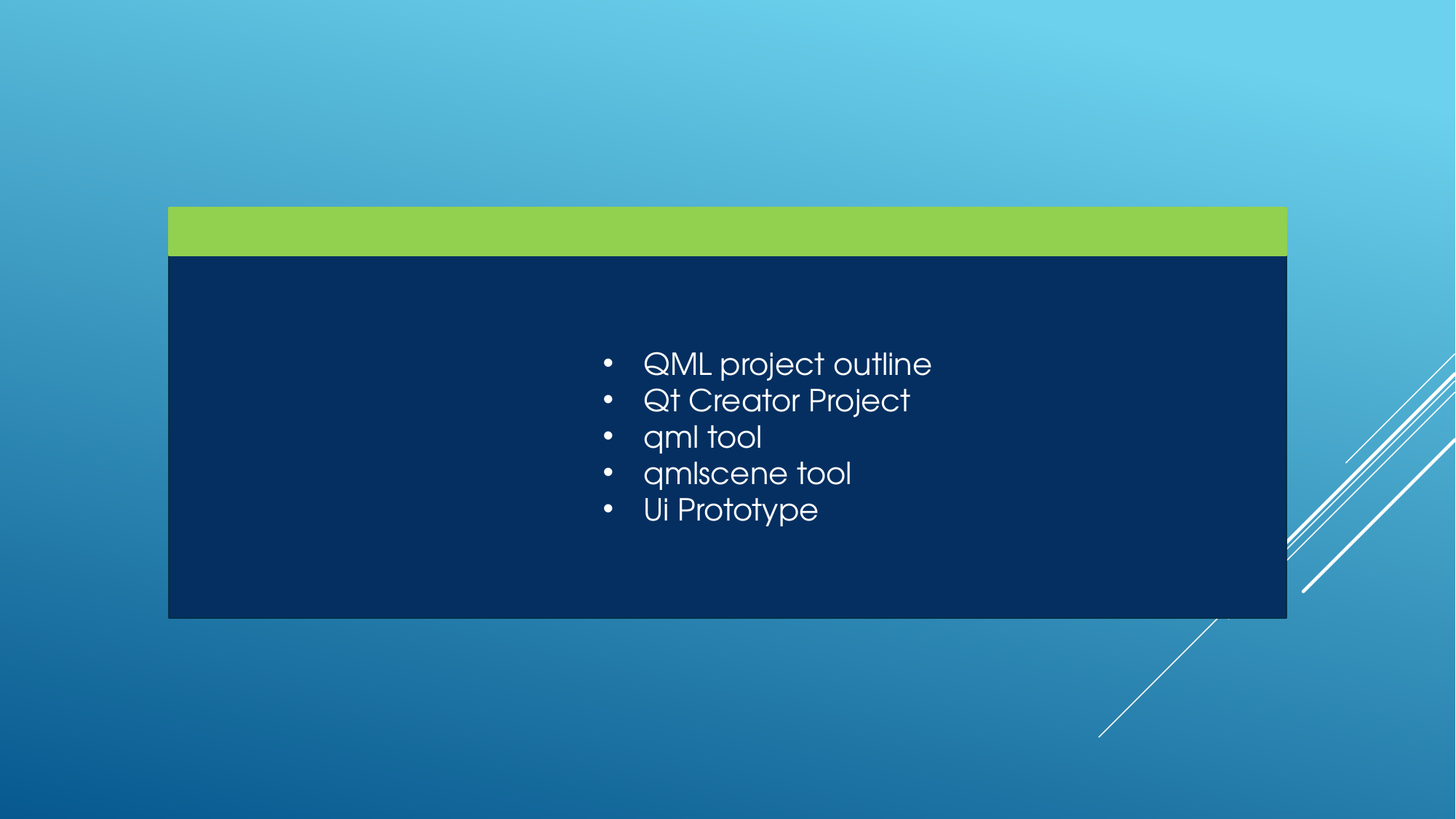

QML project outline
Qt Creator Project
qml tool
qmlscene tool
Ui Prototype